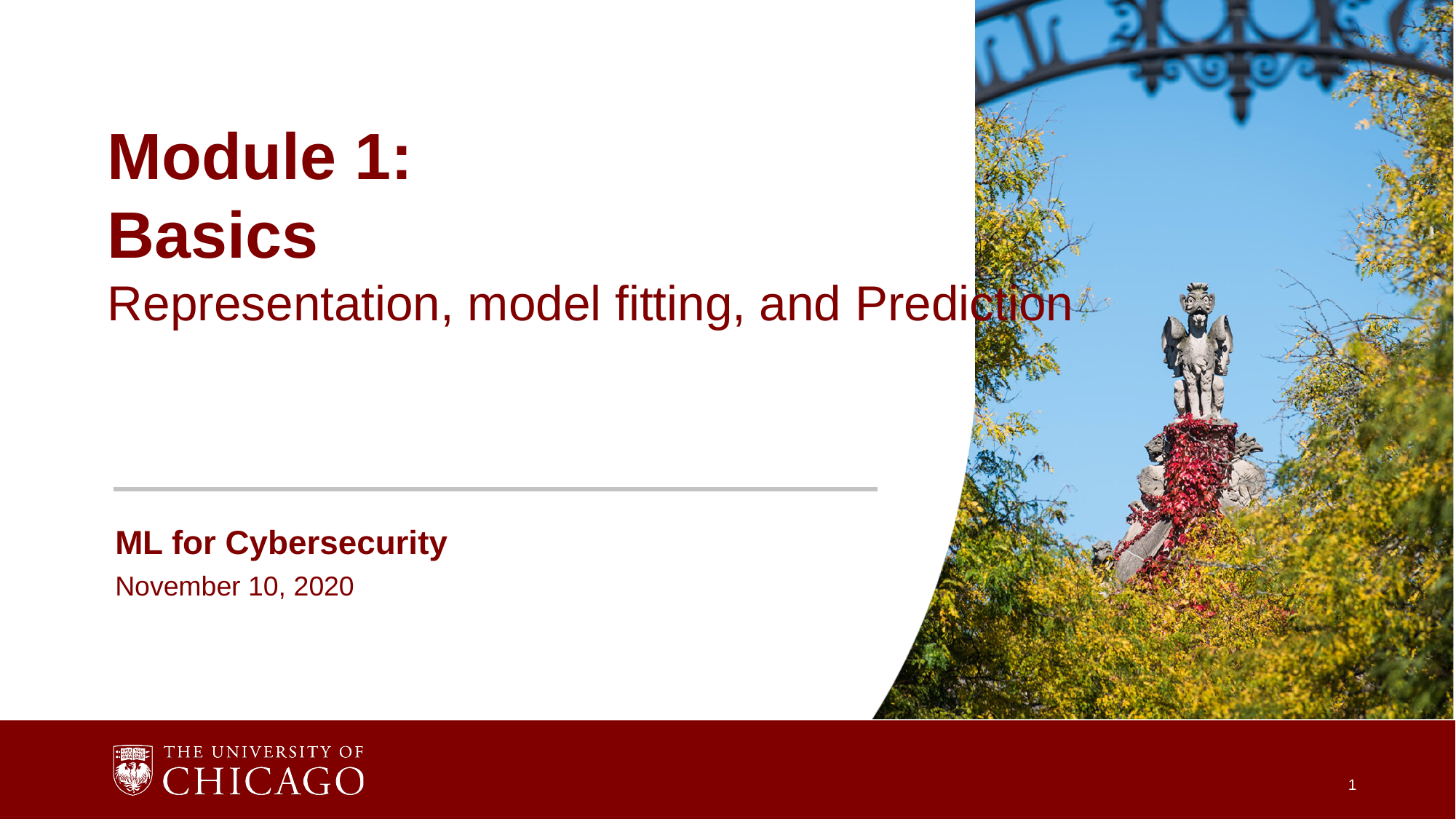

Module 1:
Basics
Representation, model fitting, and Prediction
ML for Cybersecurity
November 10, 2020
1